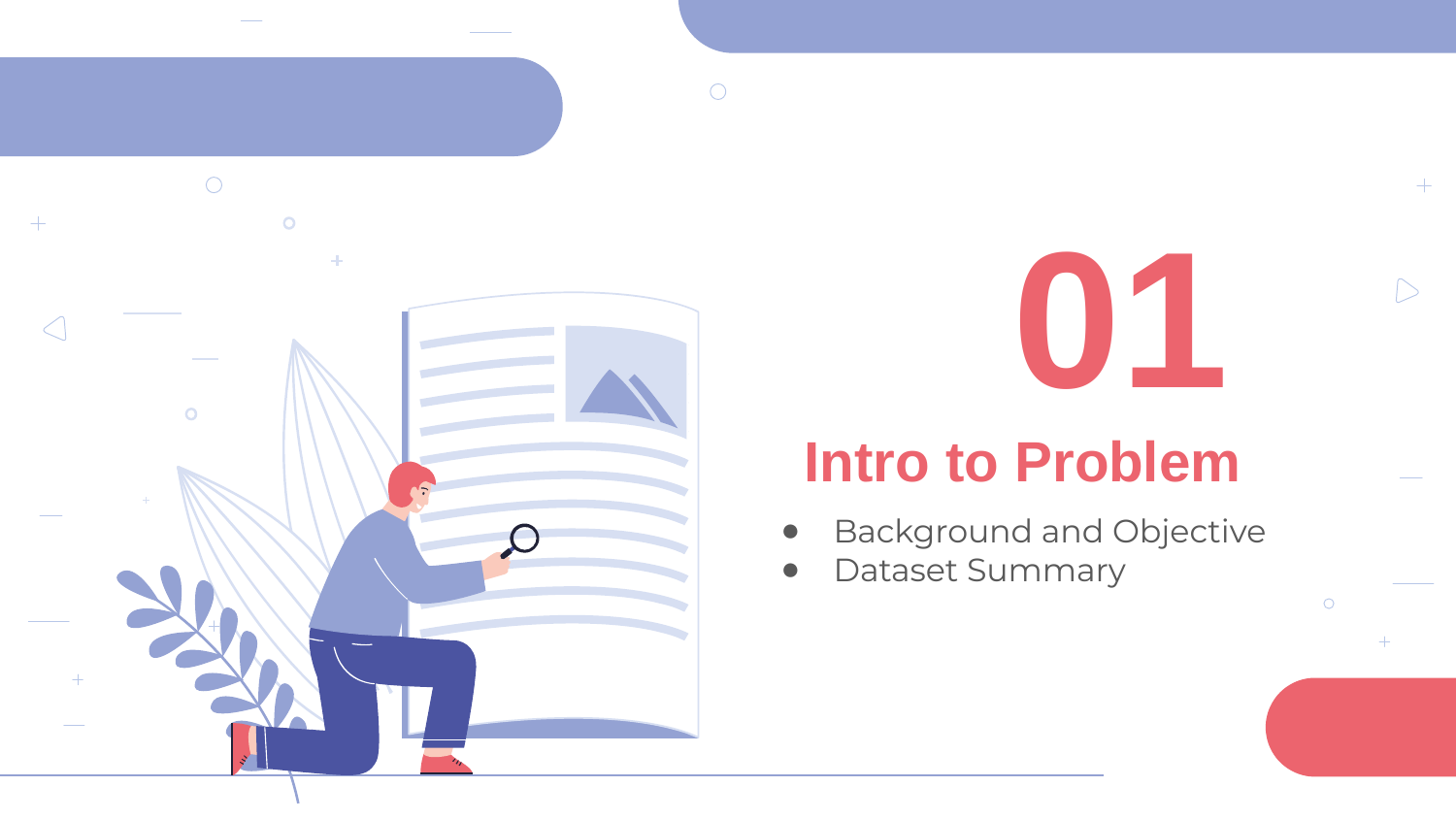

01

# Intro to Problem
Background and Objective
Dataset Summary